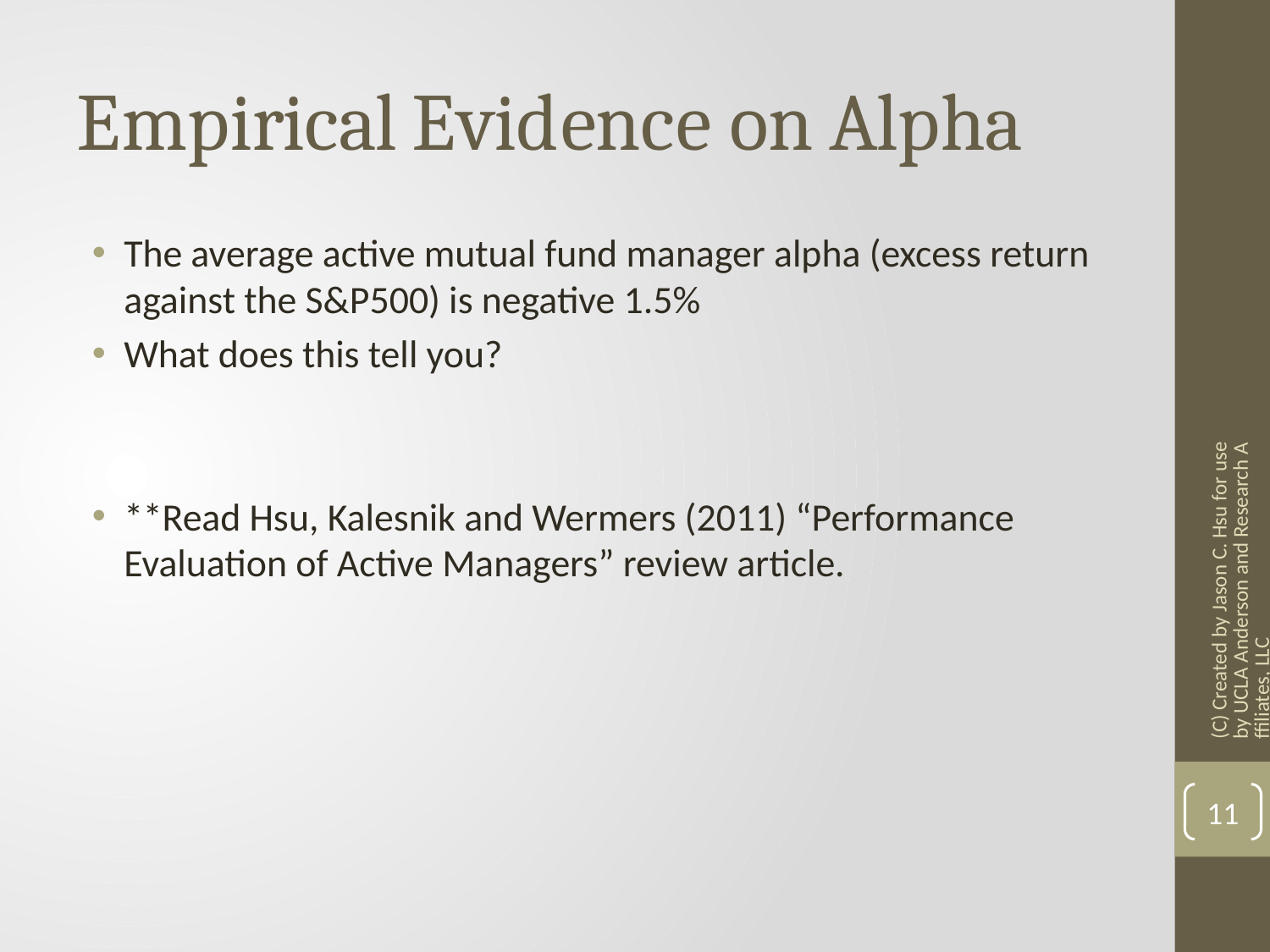

# Empirical Evidence on Alpha
The average active mutual fund manager alpha (excess return against the S&P500) is negative 1.5%
What does this tell you?

**Read Hsu, Kalesnik and Wermers (2011) “Performance Evaluation of Active Managers” review article.
(C) Created by Jason C. Hsu for use by UCLA Anderson and Research Affiliates, LLC
11